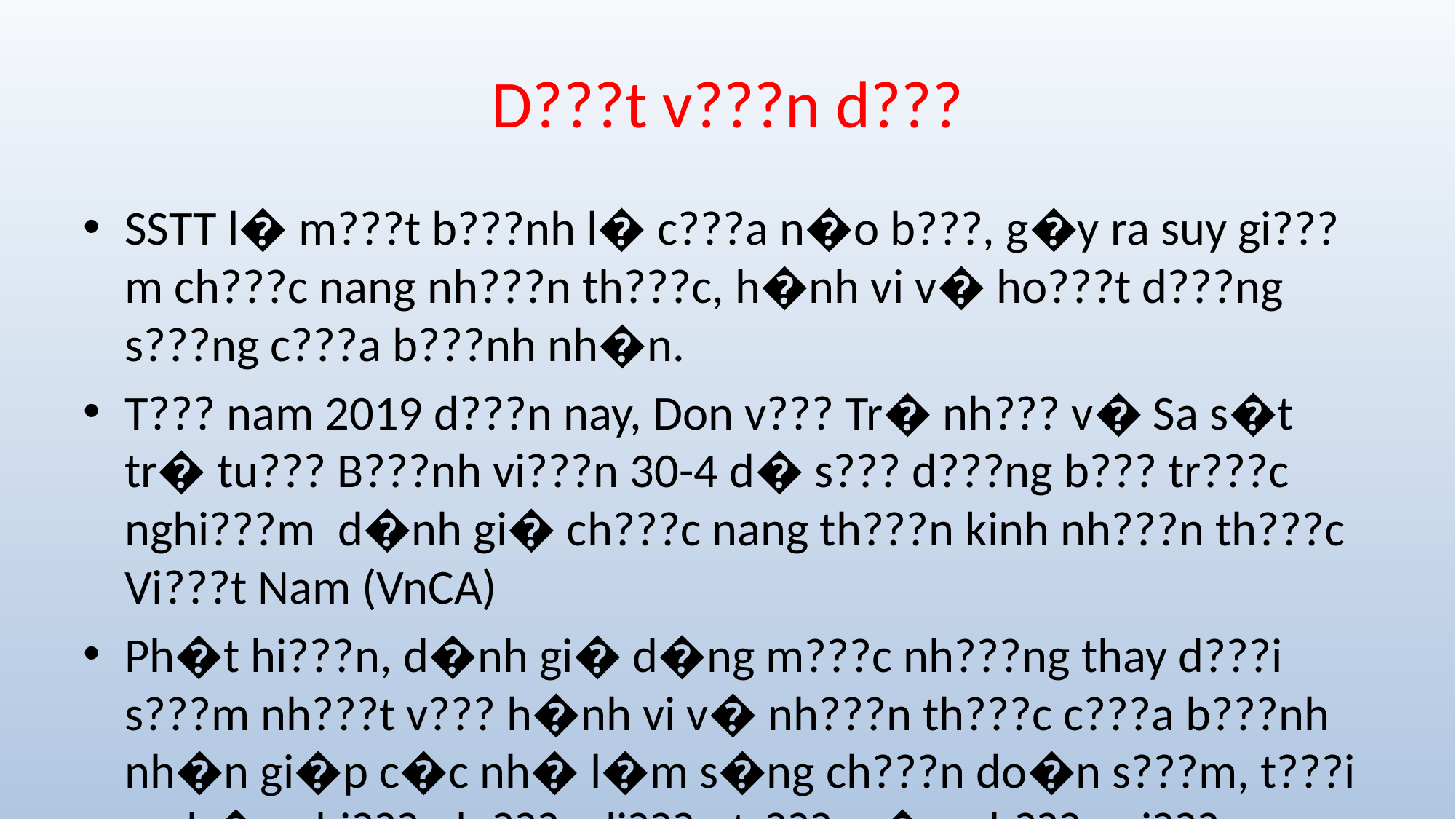

# D???t v???n d???
SSTT l� m???t b???nh l� c???a n�o b???, g�y ra suy gi???m ch???c nang nh???n th???c, h�nh vi v� ho???t d???ng s???ng c???a b???nh nh�n.
T??? nam 2019 d???n nay, Don v??? Tr� nh??? v� Sa s�t tr� tu??? B???nh vi???n 30-4 d� s??? d???ng b??? tr???c nghi???m  d�nh gi� ch???c nang th???n kinh nh???n th???c Vi???t Nam (VnCA)
Ph�t hi???n, d�nh gi� d�ng m???c nh???ng thay d???i s???m nh???t v??? h�nh vi v� nh???n th???c c???a b???nh nh�n gi�p c�c nh� l�m s�ng ch???n do�n s???m, t???i uu h�a chi???n lu???c di???u tr???, g�p ph???n gi???m thi???u g�nh n???ng b???nh t???t do SSTT g�y ra